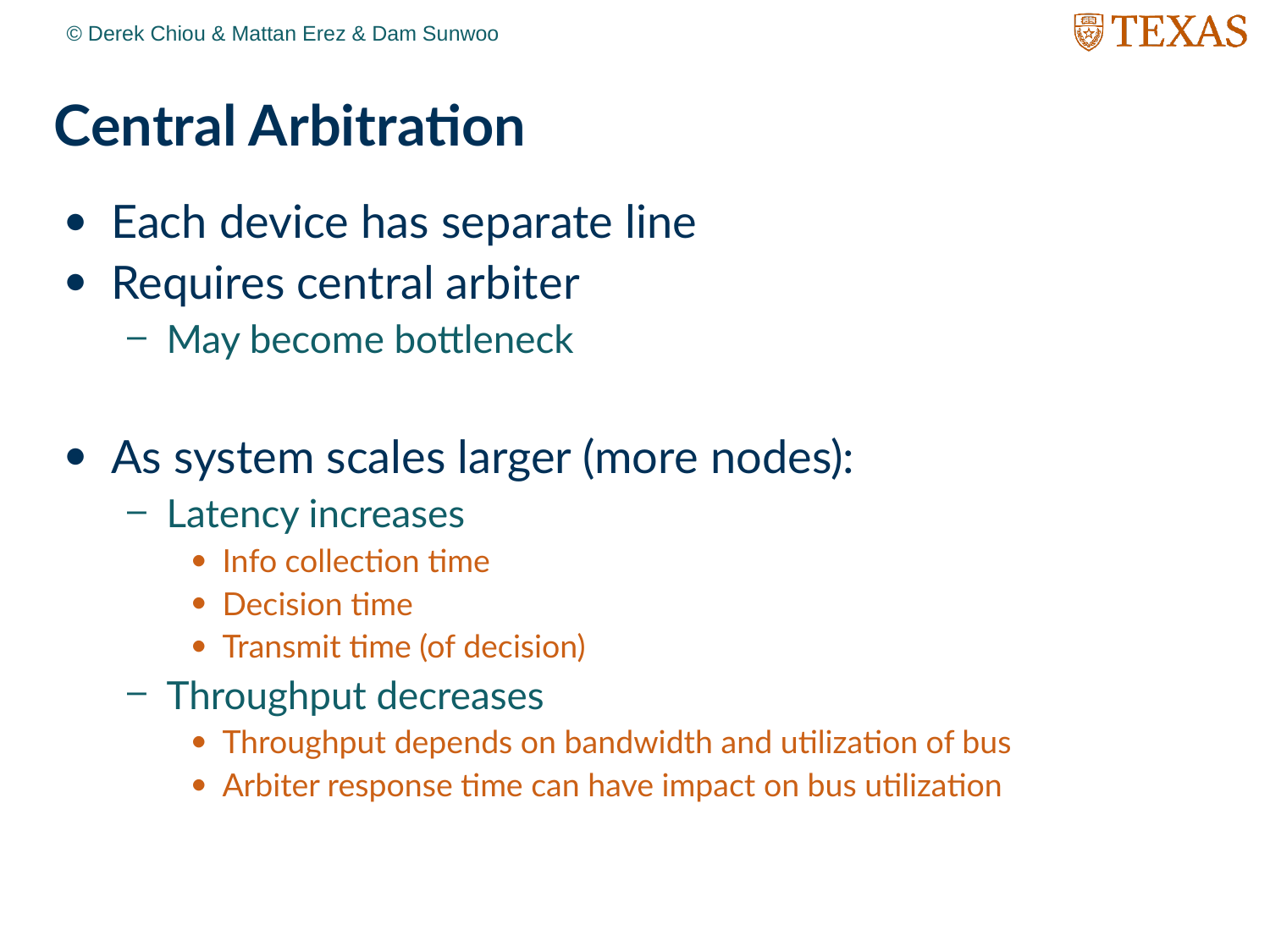

© Derek Chiou & Mattan Erez & Dam Sunwoo
# Central Arbitration
Each device has separate line
Requires central arbiter
May become bottleneck

As system scales larger (more nodes):
Latency increases
Info collection time
Decision time
Transmit time (of decision)
Throughput decreases
Throughput depends on bandwidth and utilization of bus
Arbiter response time can have impact on bus utilization